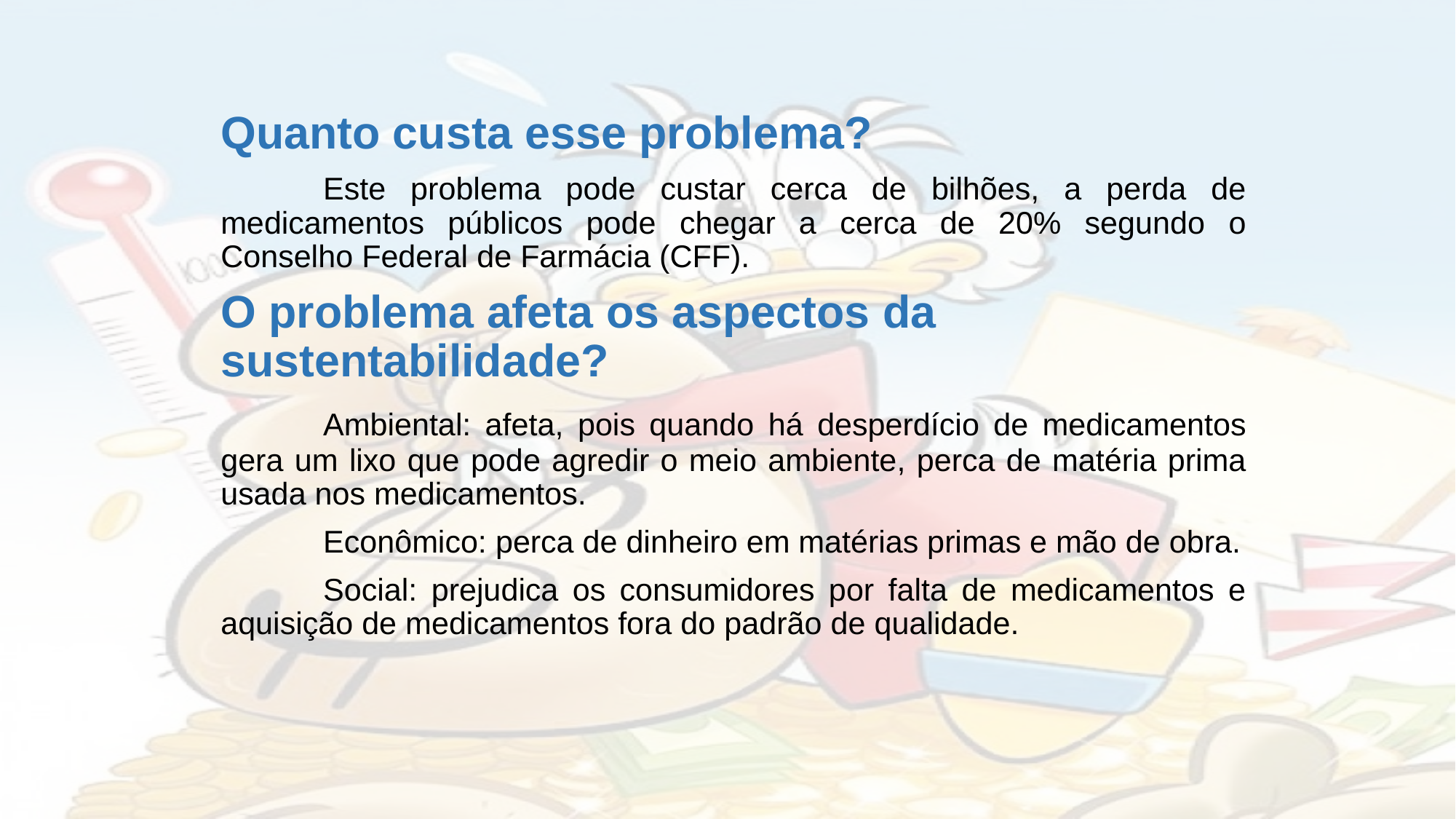

Quanto custa esse problema?
	Este problema pode custar cerca de bilhões, a perda de medicamentos públicos pode chegar a cerca de 20% segundo o Conselho Federal de Farmácia (CFF).
O problema afeta os aspectos da  sustentabilidade?
	Ambiental: afeta, pois quando há desperdício de medicamentos gera um lixo que pode agredir o meio ambiente, perca de matéria prima usada nos medicamentos.
	Econômico: perca de dinheiro em matérias primas e mão de obra.
	Social: prejudica os consumidores por falta de medicamentos e aquisição de medicamentos fora do padrão de qualidade.